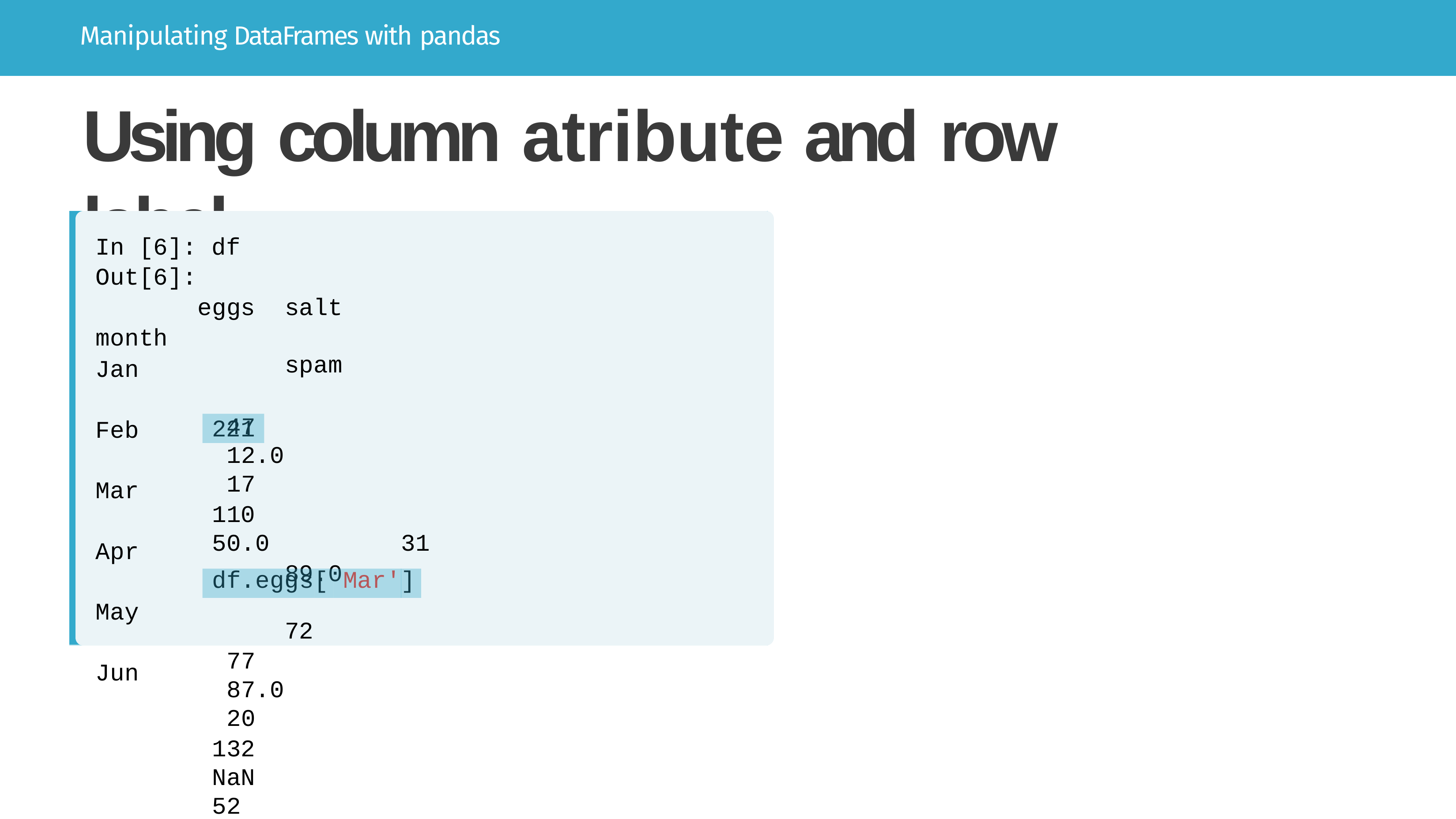

# Manipulating DataFrames with pandas
Using column atribute and row label

In [6]: df
Out[6]:
eggs
month
salt	spam

47	12.0	17
110	50.0	31
89.0	72
77	87.0	20
132	NaN	52
205	60.0	55

In [7]:	'
Out[7]: 221
Jan  Feb  Mar  Apr  May  Jun
221

df.egg
s[
Mar'
]